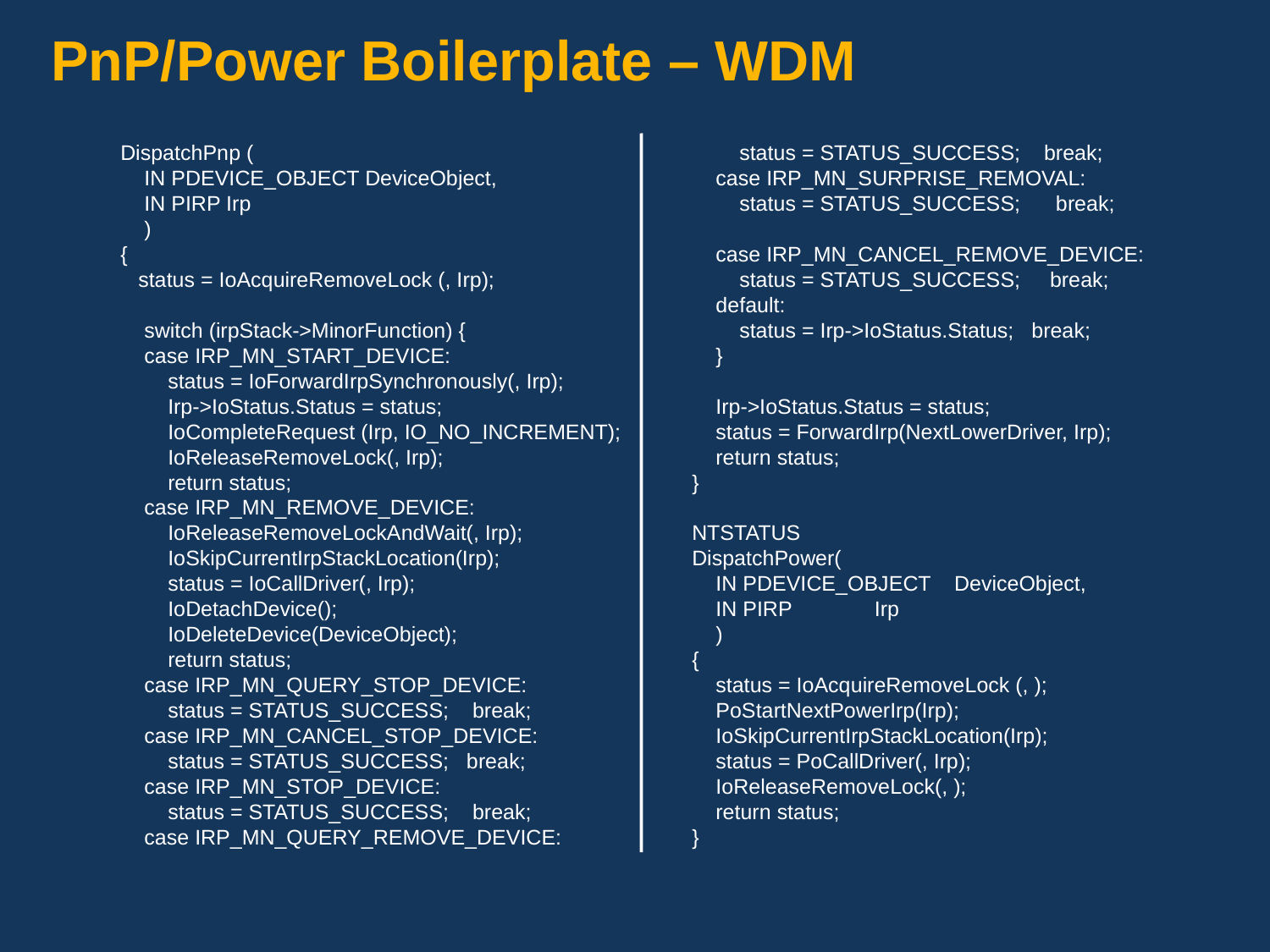

# PnP/Power Boilerplate – WDM
DispatchPnp (
    IN PDEVICE_OBJECT DeviceObject,
    IN PIRP Irp
    )
{
   status = IoAcquireRemoveLock (, Irp);

    switch (irpStack->MinorFunction) {
    case IRP_MN_START_DEVICE:
        status = IoForwardIrpSynchronously(, Irp);
        Irp->IoStatus.Status = status;
        IoCompleteRequest (Irp, IO_NO_INCREMENT);
        IoReleaseRemoveLock(, Irp);
        return status;
    case IRP_MN_REMOVE_DEVICE:
        IoReleaseRemoveLockAndWait(, Irp);
        IoSkipCurrentIrpStackLocation(Irp);
        status = IoCallDriver(, Irp);
        IoDetachDevice();
        IoDeleteDevice(DeviceObject);
        return status;
    case IRP_MN_QUERY_STOP_DEVICE:
        status = STATUS_SUCCESS;    break;
    case IRP_MN_CANCEL_STOP_DEVICE:
        status = STATUS_SUCCESS;   break;
    case IRP_MN_STOP_DEVICE:
        status = STATUS_SUCCESS;    break;
    case IRP_MN_QUERY_REMOVE_DEVICE:

        status = STATUS_SUCCESS;    break;
    case IRP_MN_SURPRISE_REMOVAL:
        status = STATUS_SUCCESS;      break;

    case IRP_MN_CANCEL_REMOVE_DEVICE:
        status = STATUS_SUCCESS;     break;
    default:
        status = Irp->IoStatus.Status;   break;
    }

    Irp->IoStatus.Status = status;
    status = ForwardIrp(NextLowerDriver, Irp);
    return status;
}

NTSTATUS
DispatchPower(
    IN PDEVICE_OBJECT    DeviceObject,
    IN PIRP              Irp
    )
{
    status = IoAcquireRemoveLock (, );
    PoStartNextPowerIrp(Irp);
    IoSkipCurrentIrpStackLocation(Irp);
    status = PoCallDriver(, Irp);
    IoReleaseRemoveLock(, );
    return status;
}